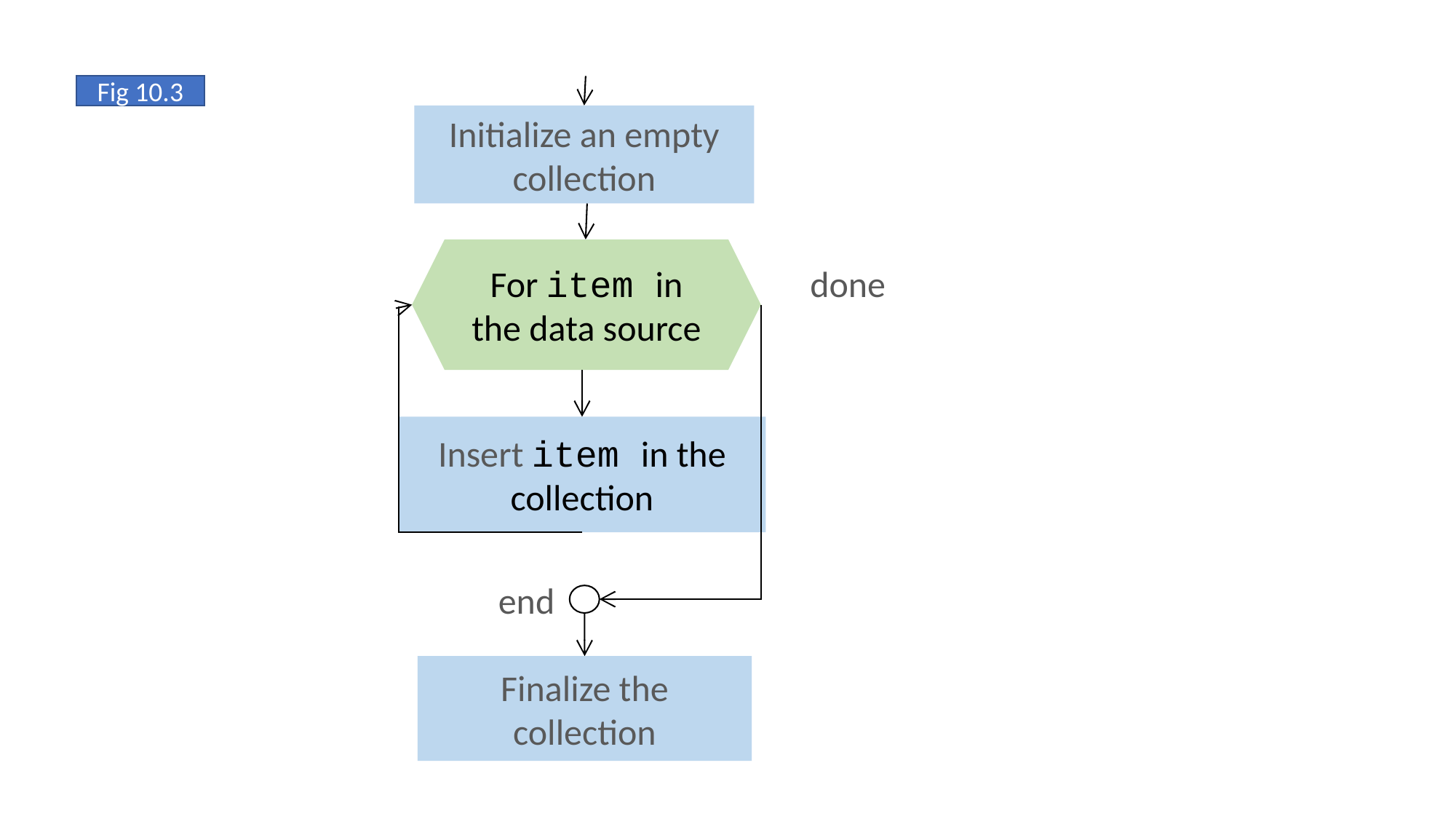

Fig 10.3
Initialize an empty collection
For item in the data source
done

Insert item in the collection
end

Finalize the collection